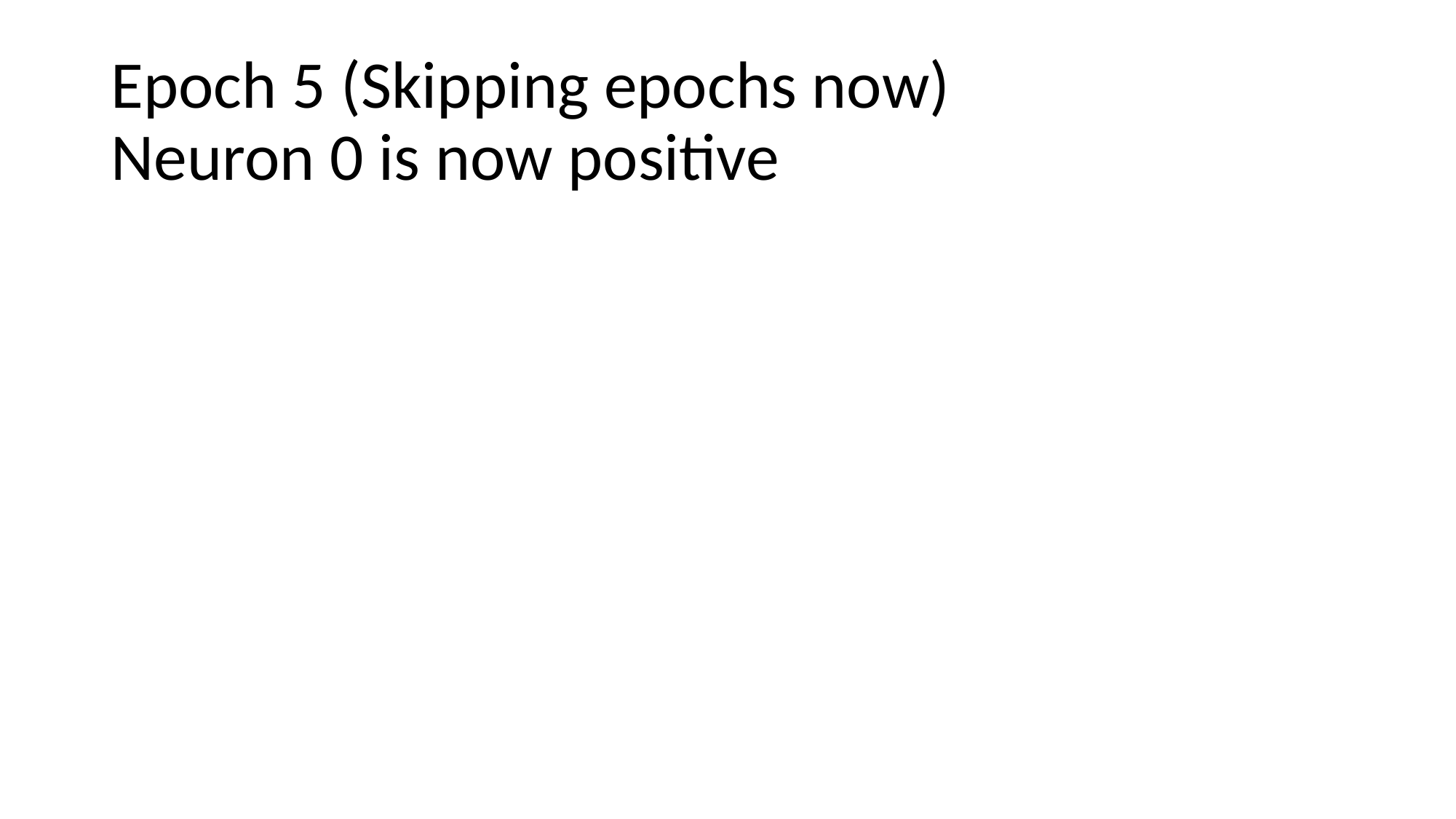

# Epoch 5 (Skipping epochs now) Neuron 0 is now positive